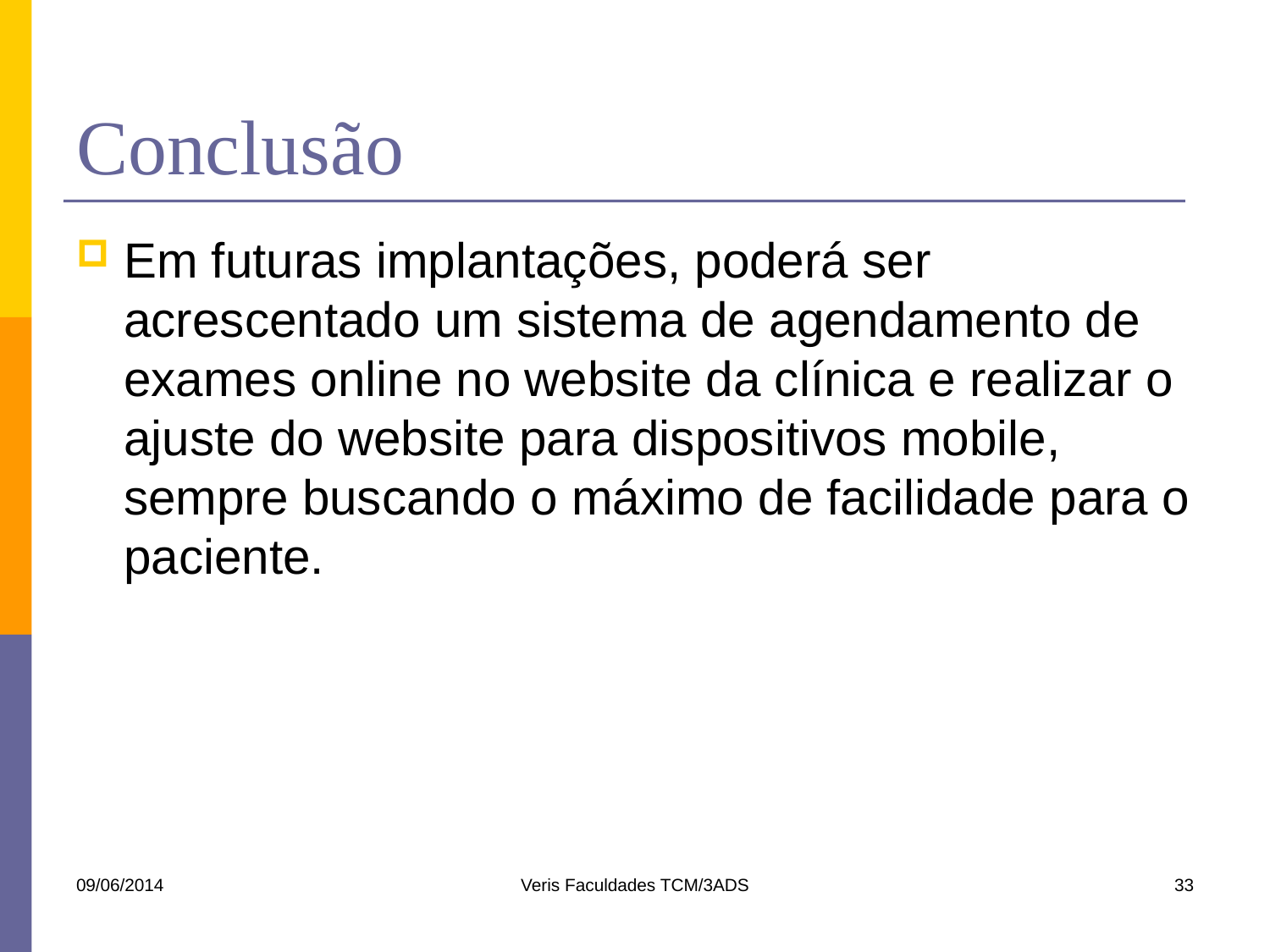

# Conclusão
Em futuras implantações, poderá ser acrescentado um sistema de agendamento de exames online no website da clínica e realizar o ajuste do website para dispositivos mobile, sempre buscando o máximo de facilidade para o paciente.
09/06/2014
Veris Faculdades TCM/3ADS
33